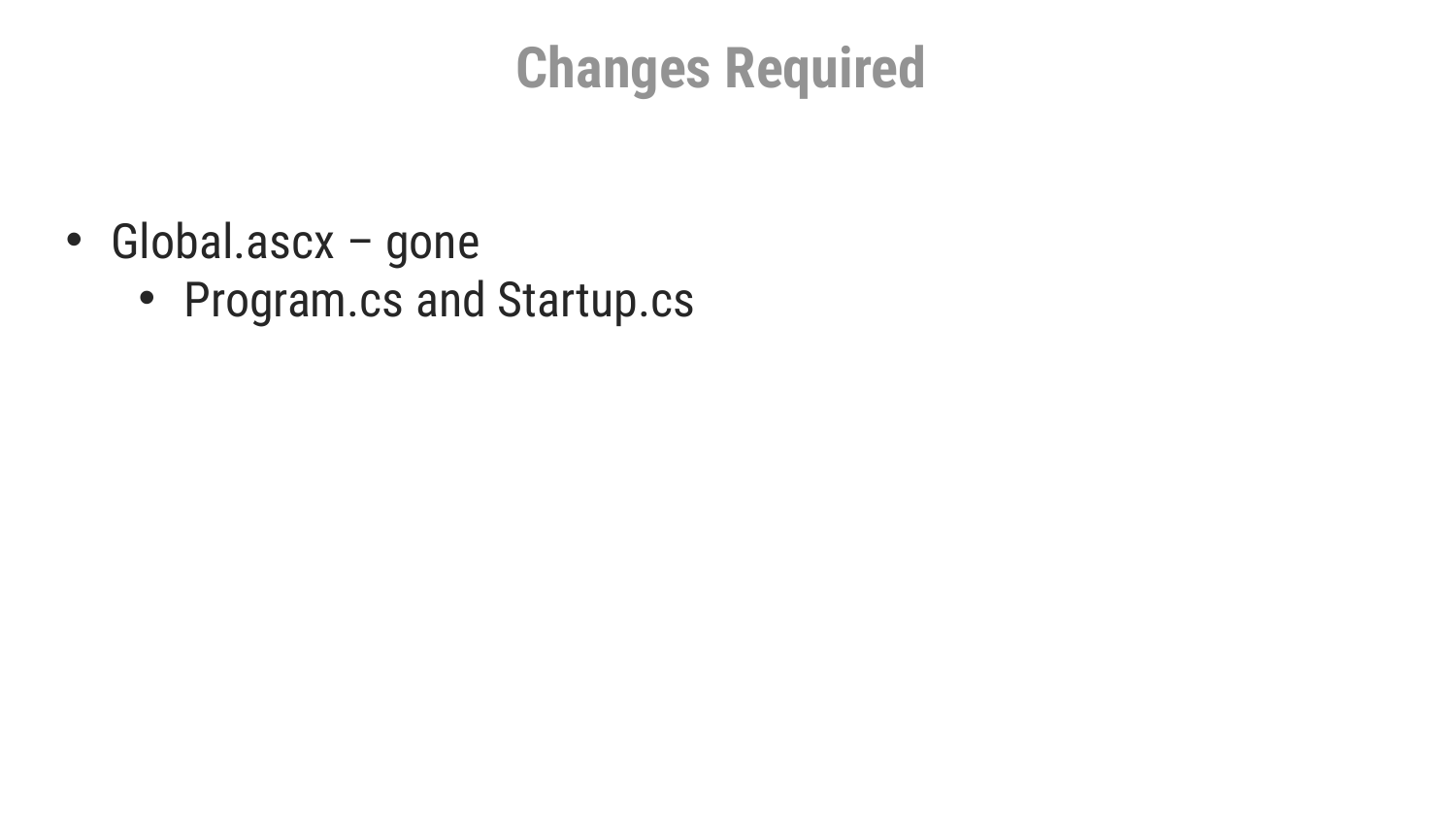

# Changes Required
Global.ascx – gone
Program.cs and Startup.cs